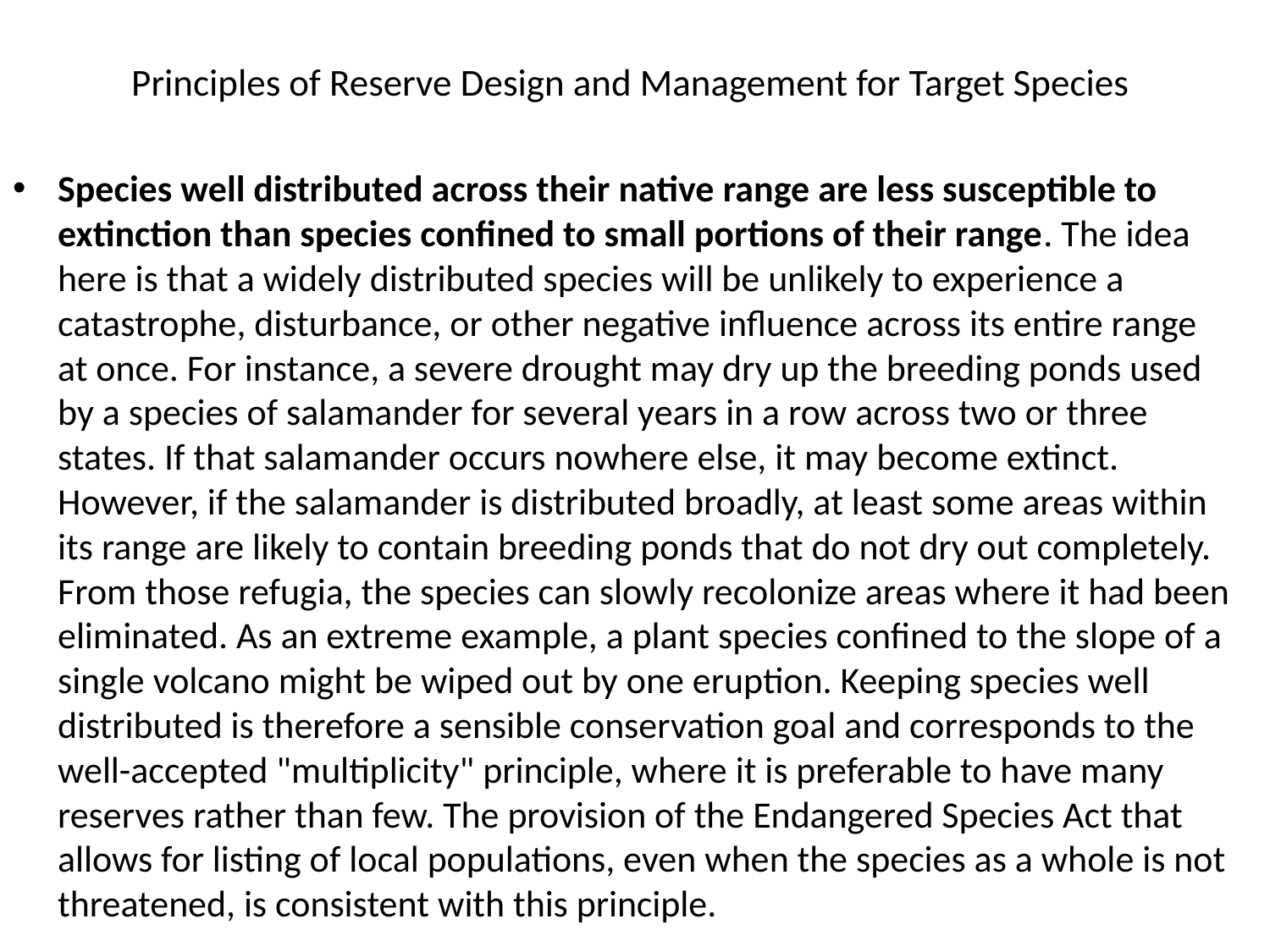

# Principles of Reserve Design and Management for Target Species
Species well distributed across their native range are less susceptible to extinction than species confined to small portions of their range. The idea here is that a widely distributed species will be unlikely to experience a catastrophe, disturbance, or other negative influence across its entire range at once. For instance, a severe drought may dry up the breeding ponds used by a species of salamander for several years in a row across two or three states. If that salamander occurs nowhere else, it may become extinct. However, if the salamander is distributed broadly, at least some areas within its range are likely to contain breeding ponds that do not dry out completely. From those refugia, the species can slowly recolonize areas where it had been eliminated. As an extreme example, a plant species confined to the slope of a single volcano might be wiped out by one eruption. Keeping species well distributed is therefore a sensible conservation goal and corresponds to the well-accepted "multiplicity" principle, where it is preferable to have many reserves rather than few. The provision of the Endangered Species Act that allows for listing of local populations, even when the species as a whole is not threatened, is consistent with this principle.